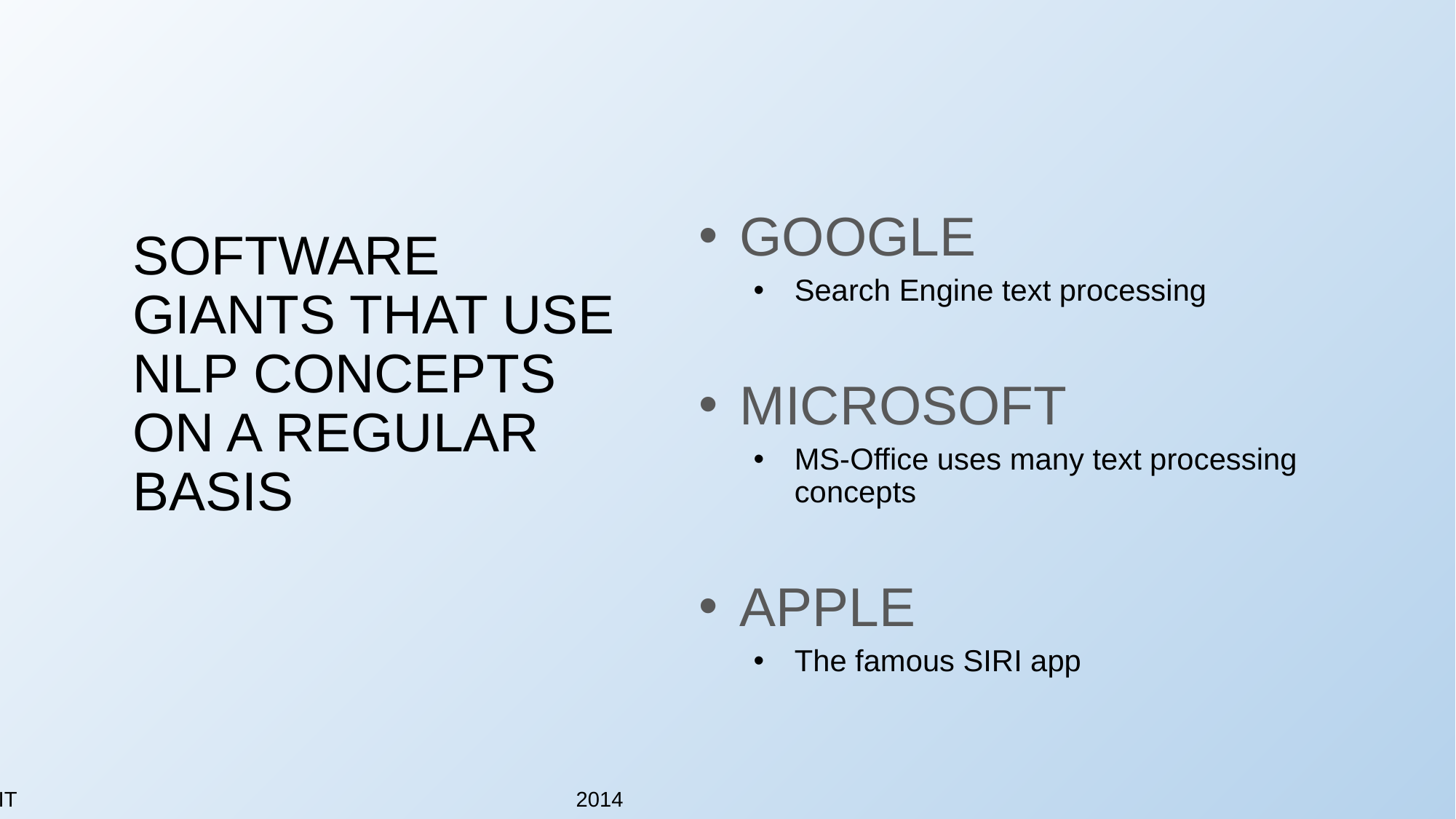

GOOGLE
Search Engine text processing

MICROSOFT
MS-Office uses many text processing concepts

APPLE
The famous SIRI app
# SOFTWARE GIANTS THAT USE NLP CONCEPTS ON A REGULAR BASIS
DEPT of CSE, RNSIT						2014									2